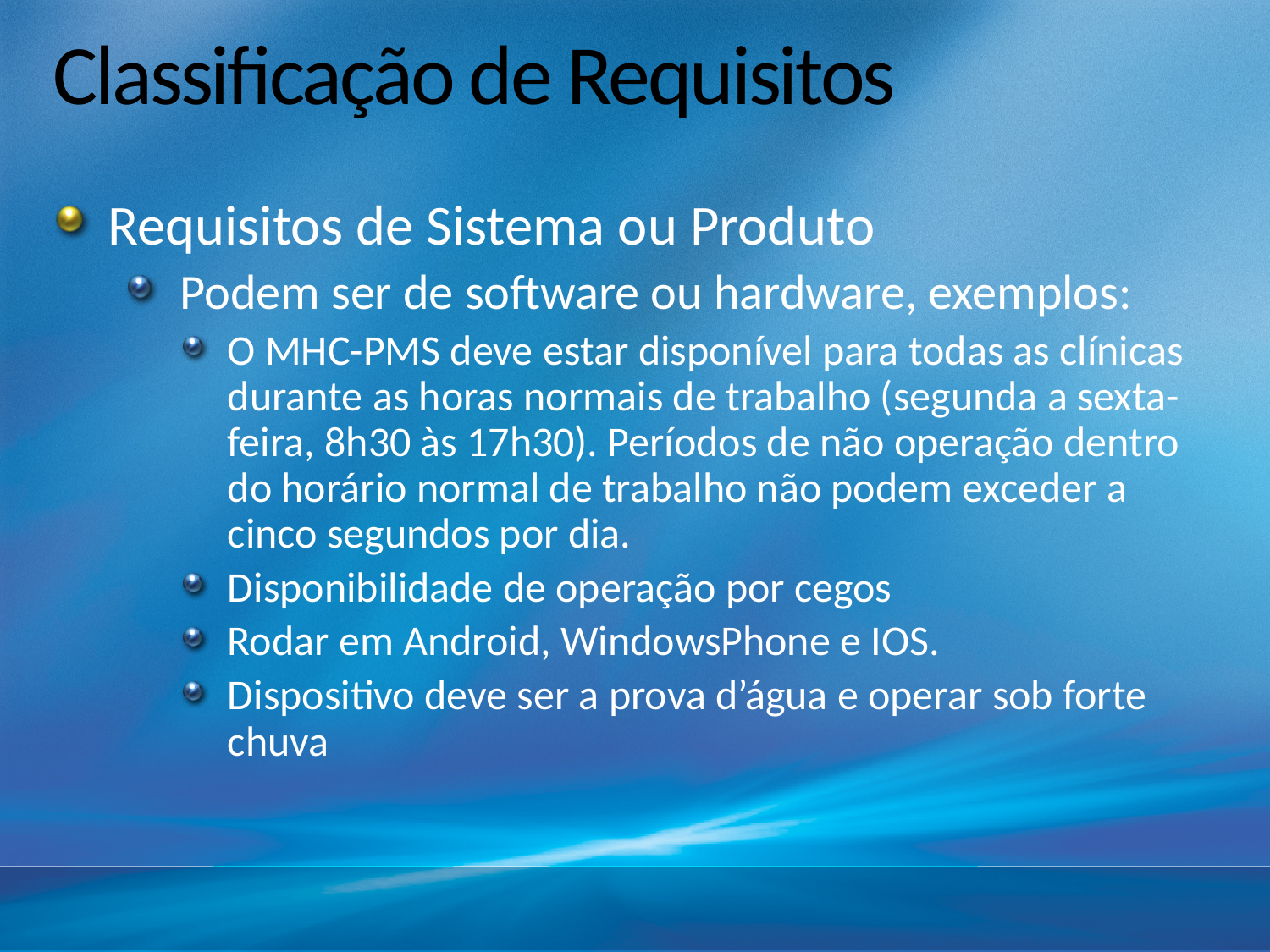

# Classificação de Requisitos
Requisitos de Sistema ou Produto
Podem ser de software ou hardware, exemplos:
O MHC-PMS deve estar disponível para todas as clínicas durante as horas normais de trabalho (segunda a sexta-feira, 8h30 às 17h30). Períodos de não operação dentro do horário normal de trabalho não podem exceder a cinco segundos por dia.
Disponibilidade de operação por cegos
Rodar em Android, WindowsPhone e IOS.
Dispositivo deve ser a prova d’água e operar sob forte chuva